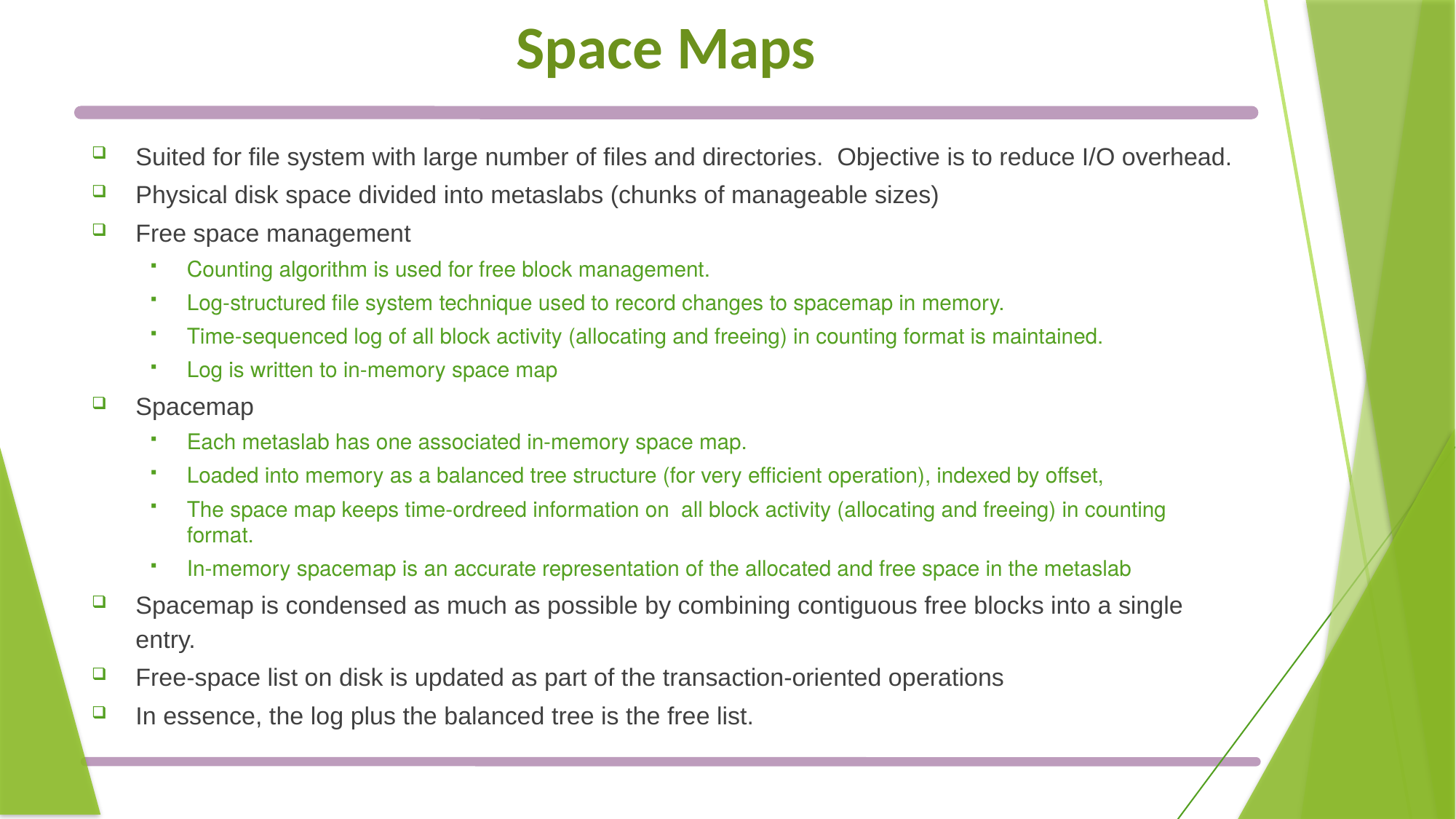

# Space Maps
Suited for file system with large number of files and directories.  Objective is to reduce I/O overhead.
Physical disk space divided into metaslabs (chunks of manageable sizes)
Free space management
Counting algorithm is used for free block management.
Log-structured file system technique used to record changes to spacemap in memory.
Time-sequenced log of all block activity (allocating and freeing) in counting format is maintained.
Log is written to in-memory space map
Spacemap
Each metaslab has one associated in-memory space map.
Loaded into memory as a balanced tree structure (for very efficient operation), indexed by offset,
The space map keeps time-ordreed information on  all block activity (allocating and freeing) in counting format.
In-memory spacemap is an accurate representation of the allocated and free space in the metaslab
Spacemap is condensed as much as possible by combining contiguous free blocks into a single entry.
Free-space list on disk is updated as part of the transaction-oriented operations
In essence, the log plus the balanced tree is the free list.